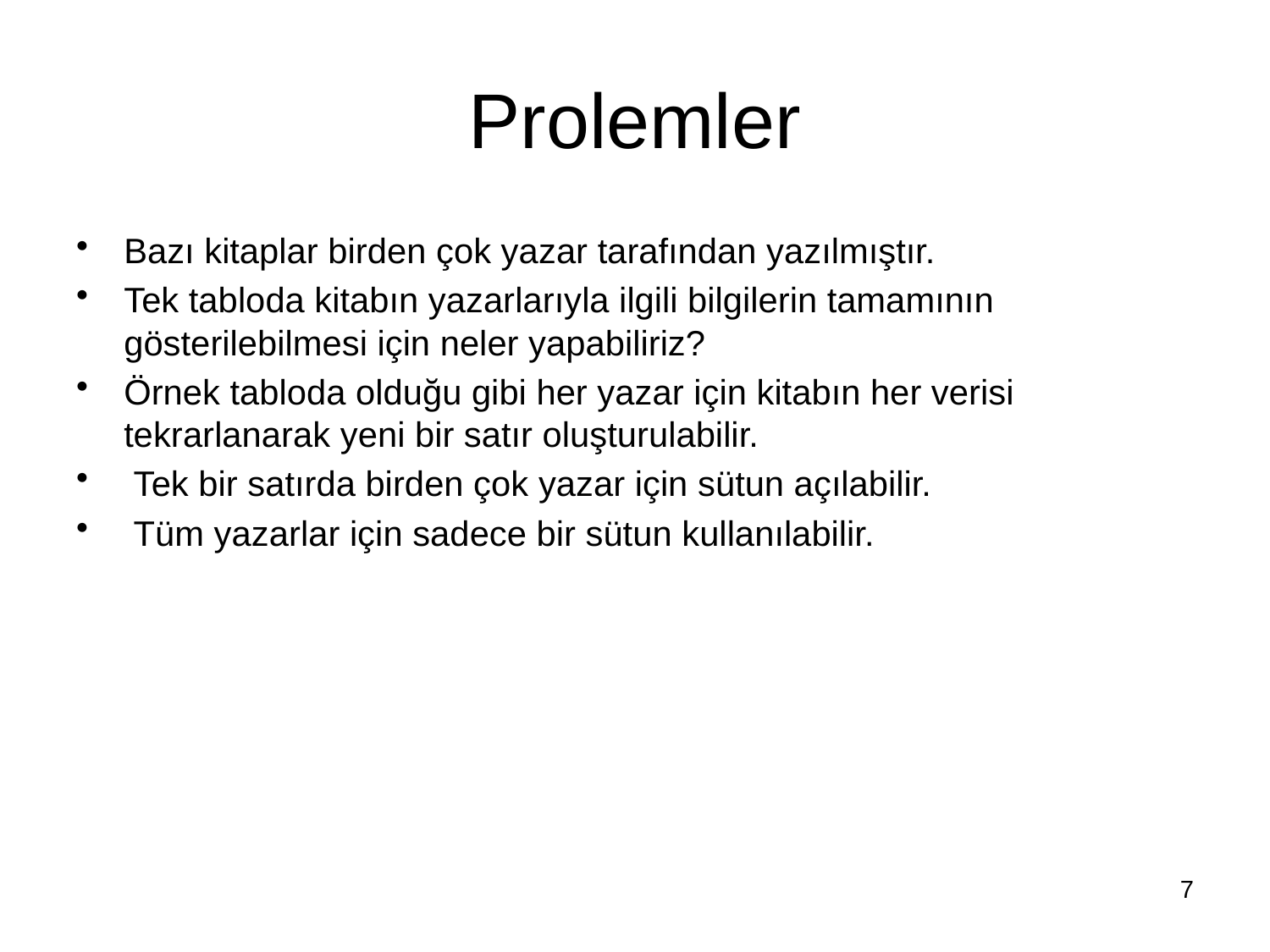

# Prolemler
Bazı kitaplar birden çok yazar tarafından yazılmıştır.
Tek tabloda kitabın yazarlarıyla ilgili bilgilerin tamamının gösterilebilmesi için neler yapabiliriz?
Örnek tabloda olduğu gibi her yazar için kitabın her verisi tekrarlanarak yeni bir satır oluşturulabilir.
 Tek bir satırda birden çok yazar için sütun açılabilir.
 Tüm yazarlar için sadece bir sütun kullanılabilir.
7